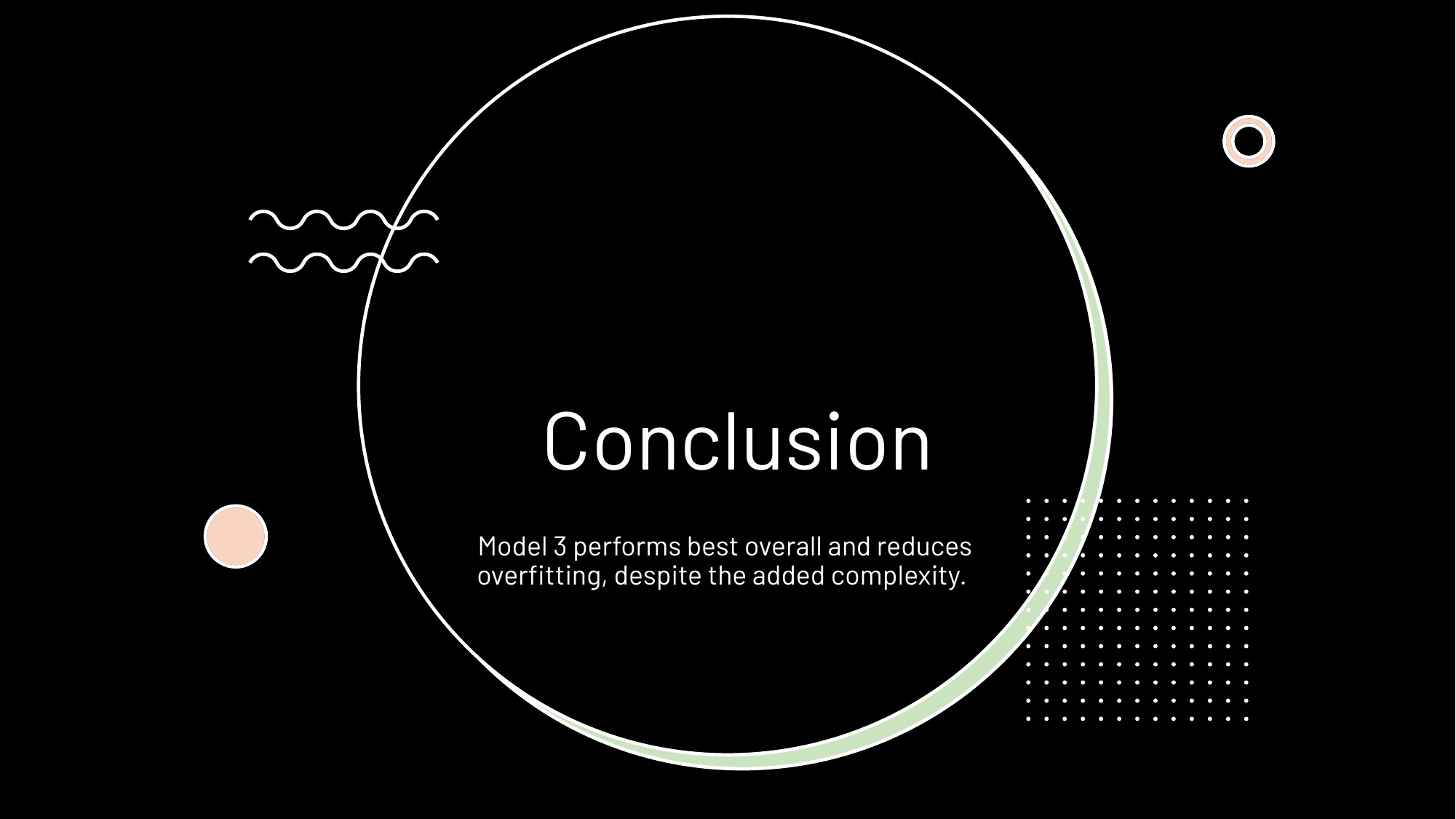

# Conclusion

Model 3 performs best overall and reduces overfitting, despite the added complexity.